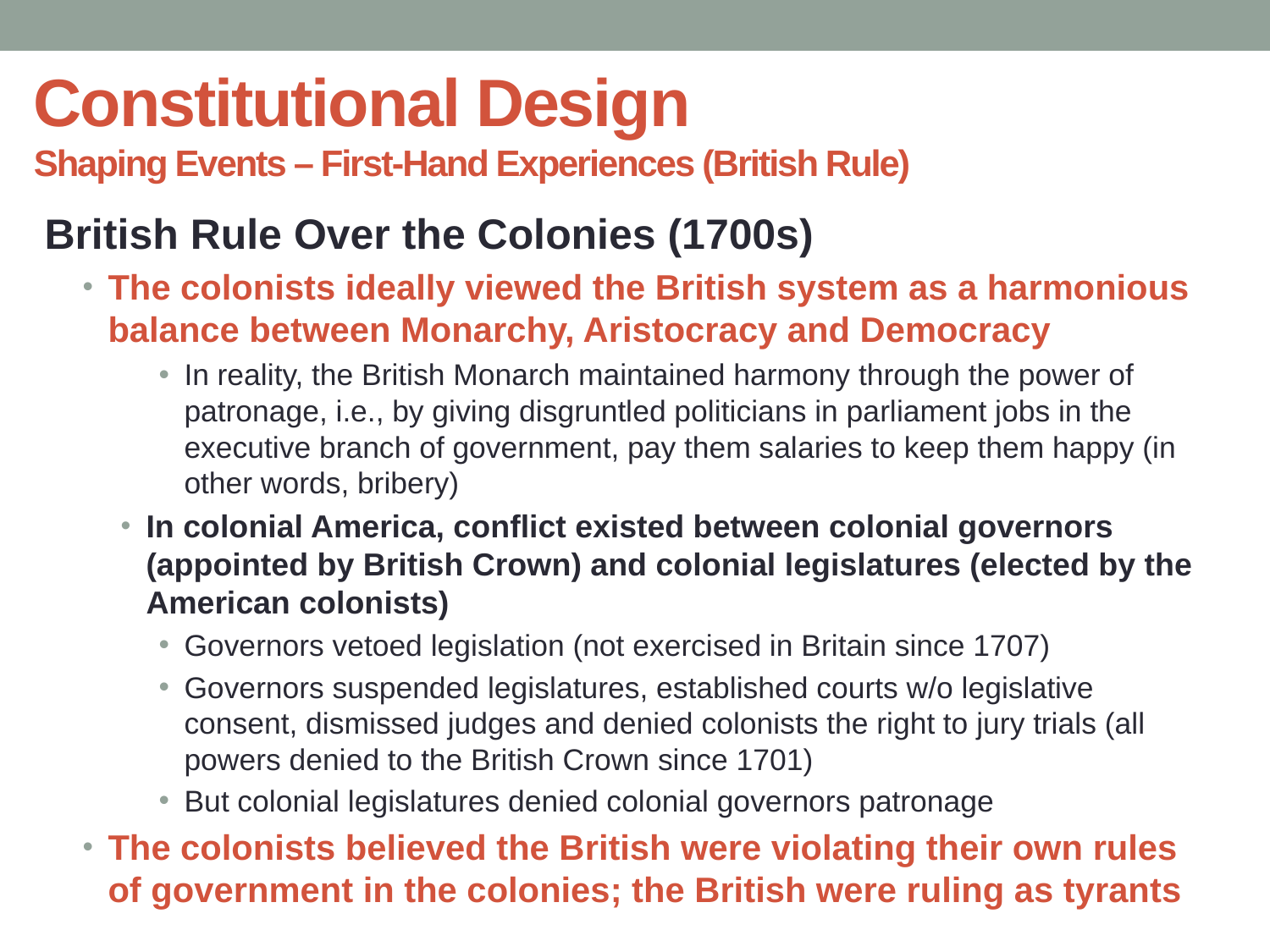

# Constitutional Design Shaping Events – First-Hand Experiences (British Rule)
British Rule Over the Colonies (1700s)
The colonists ideally viewed the British system as a harmonious balance between Monarchy, Aristocracy and Democracy
In reality, the British Monarch maintained harmony through the power of patronage, i.e., by giving disgruntled politicians in parliament jobs in the executive branch of government, pay them salaries to keep them happy (in other words, bribery)
In colonial America, conflict existed between colonial governors (appointed by British Crown) and colonial legislatures (elected by the American colonists)
Governors vetoed legislation (not exercised in Britain since 1707)
Governors suspended legislatures, established courts w/o legislative consent, dismissed judges and denied colonists the right to jury trials (all powers denied to the British Crown since 1701)
But colonial legislatures denied colonial governors patronage
The colonists believed the British were violating their own rules of government in the colonies; the British were ruling as tyrants